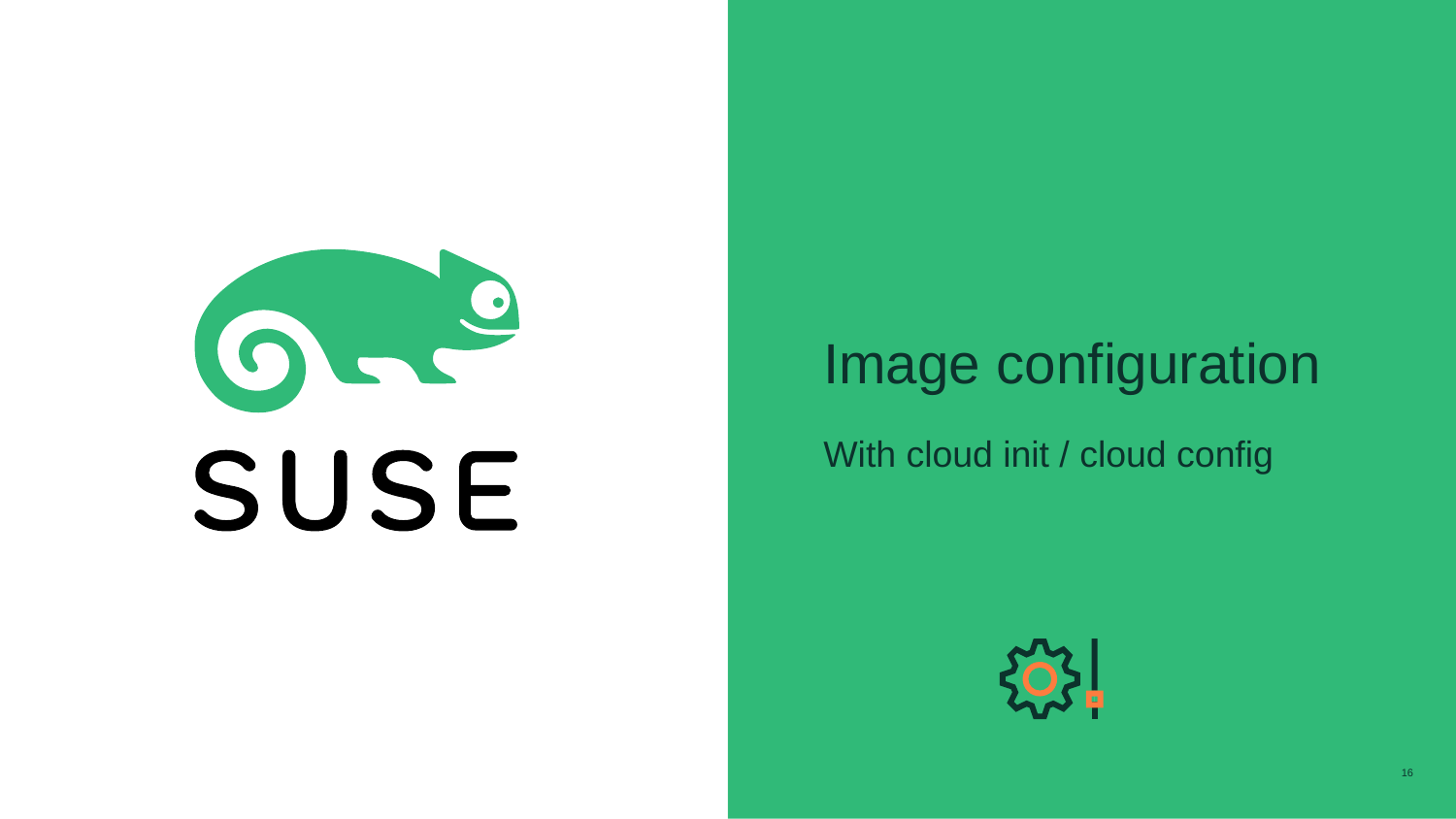

# Image configuration
With cloud init / cloud config

16